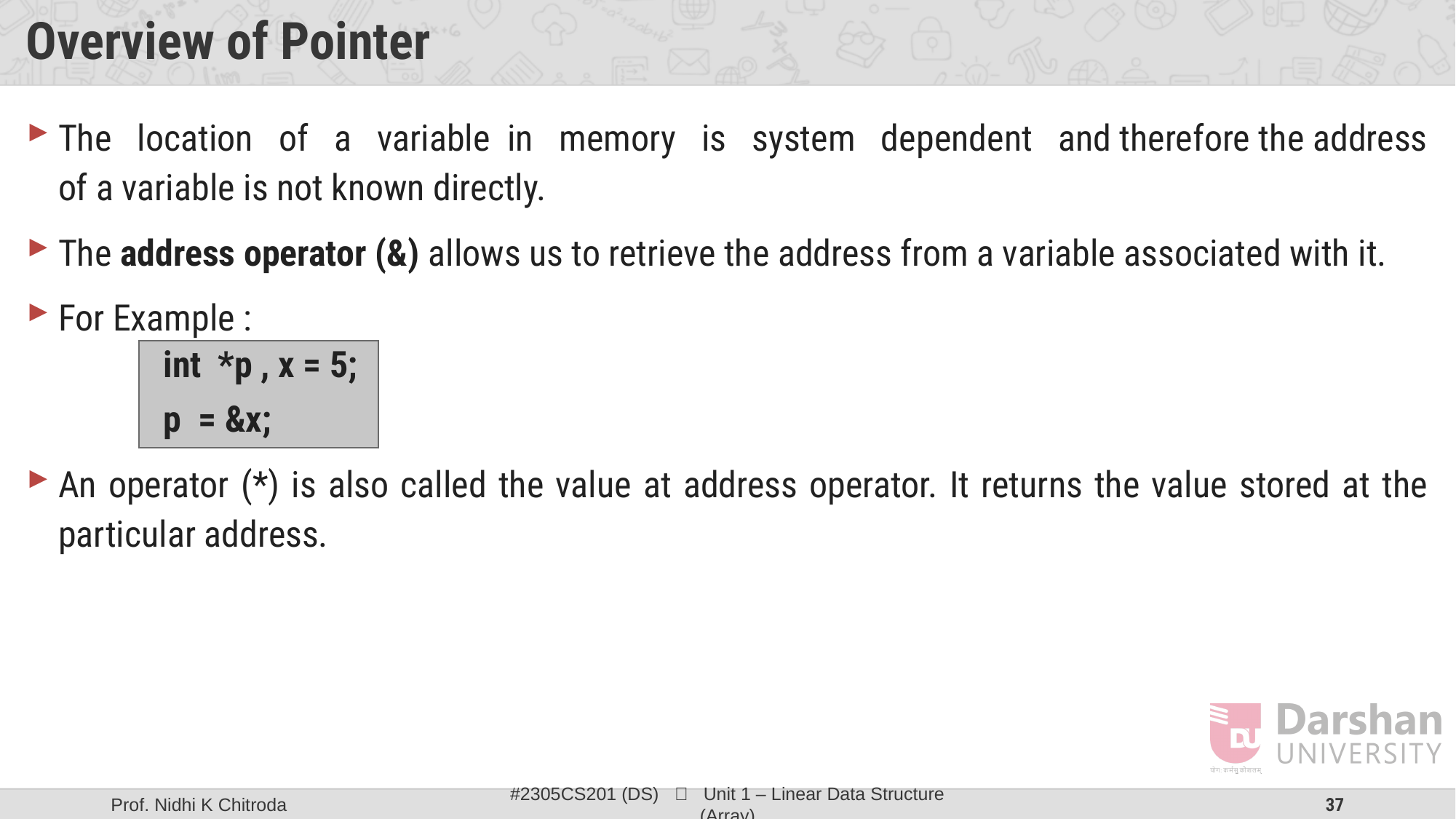

# Overview of Pointer
The   location   of   a   variable  in   memory   is   system   dependent   and therefore the address of a variable is not known directly.
The address operator (&) allows us to retrieve the address from a variable associated with it.
For Example :
int  *p , x = 5;
p  = &x;
An operator (*) is also called the value at address operator. It returns the value stored at the particular address.